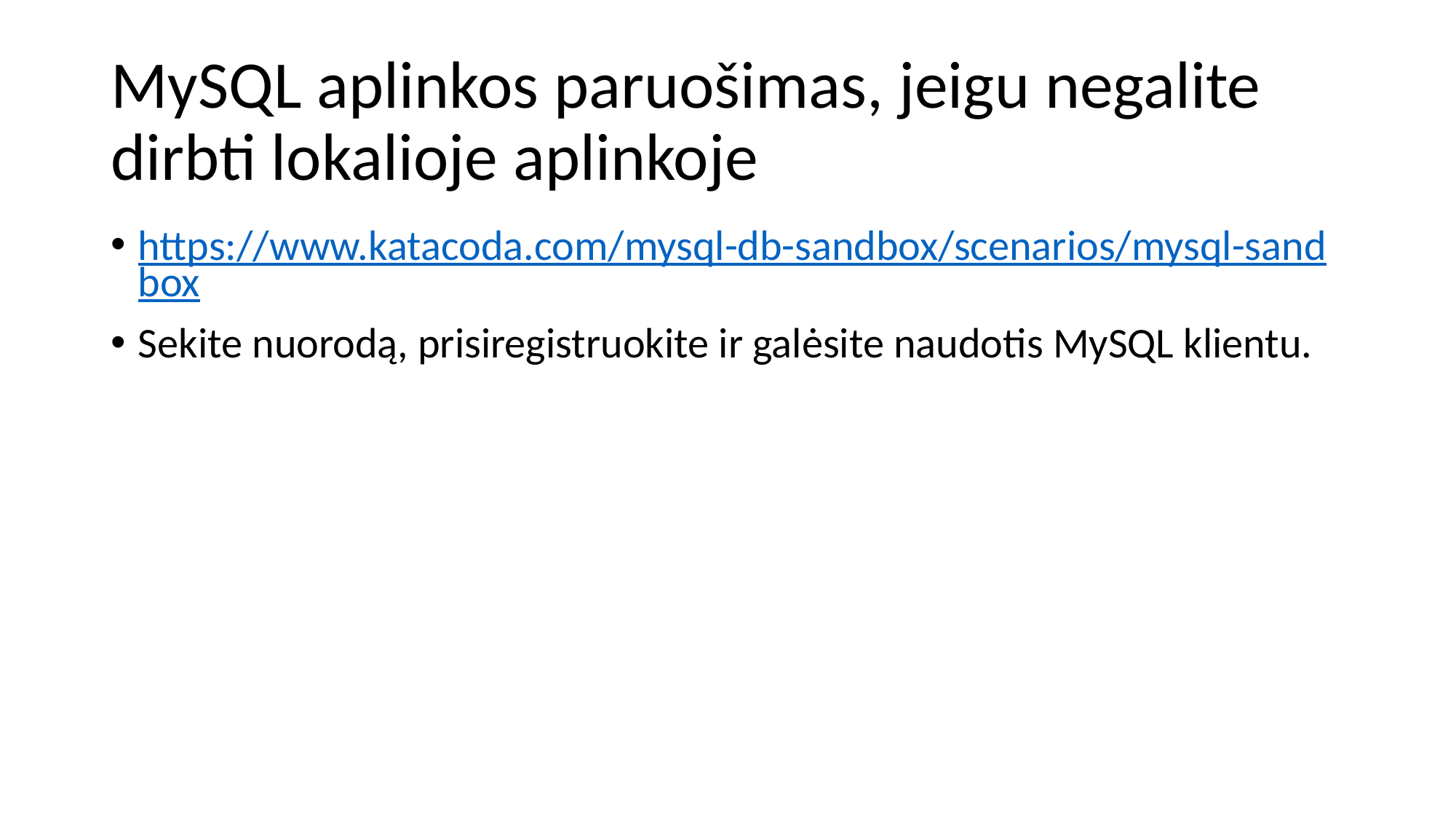

# MySQL aplinkos paruošimas, jeigu negalite dirbti lokalioje aplinkoje
https://www.katacoda.com/mysql-db-sandbox/scenarios/mysql-sandbox
Sekite nuorodą, prisiregistruokite ir galėsite naudotis MySQL klientu.